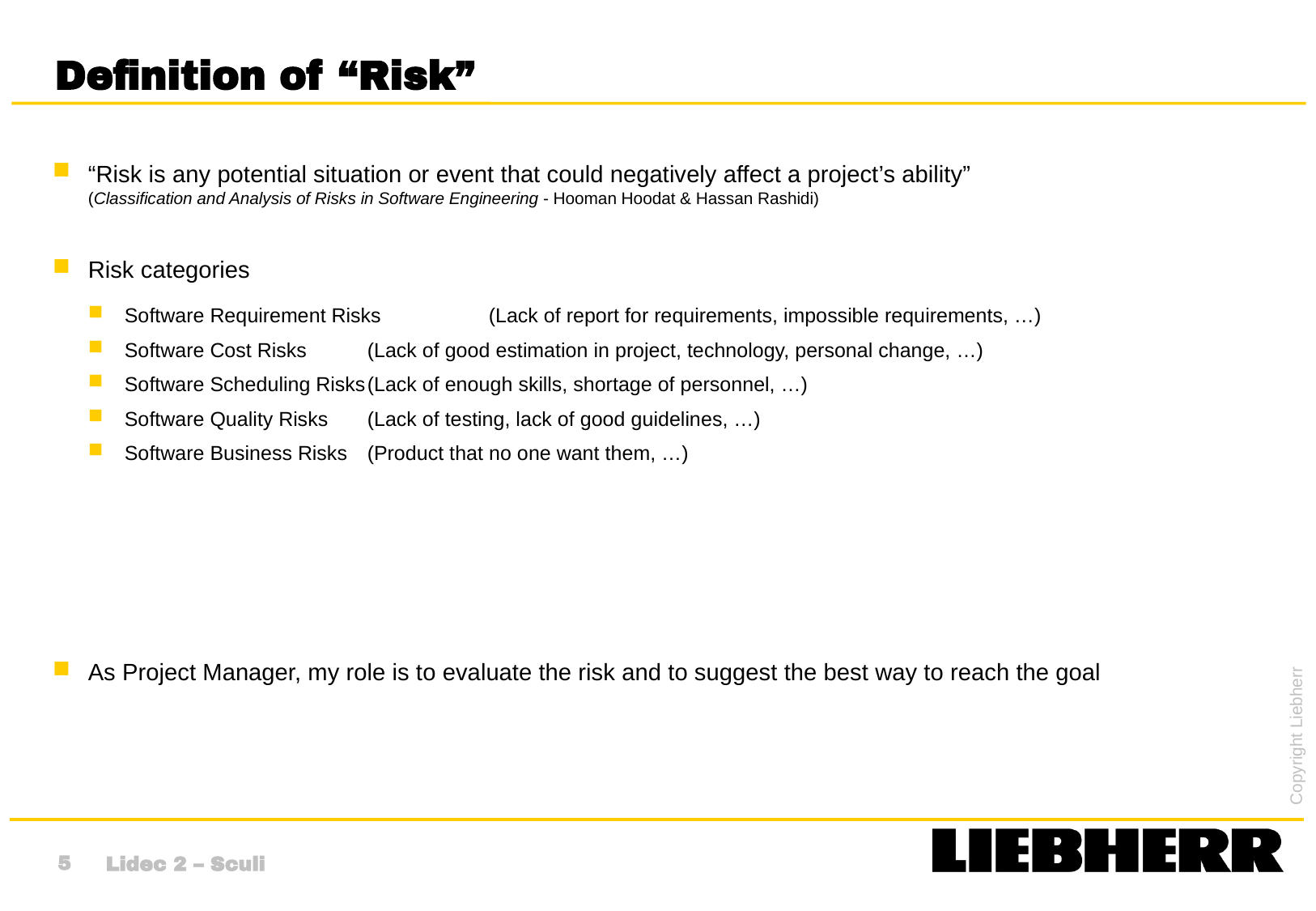

# Definition of “Risk”
“Risk is any potential situation or event that could negatively affect a project’s ability”
(Classification and Analysis of Risks in Software Engineering - Hooman Hoodat & Hassan Rashidi)

Risk categories
Software Requirement Risks 	(Lack of report for requirements, impossible requirements, …)
Software Cost Risks	(Lack of good estimation in project, technology, personal change, …)
Software Scheduling Risks	(Lack of enough skills, shortage of personnel, …)
Software Quality Risks	(Lack of testing, lack of good guidelines, …)
Software Business Risks	(Product that no one want them, …)

As Project Manager, my role is to evaluate the risk and to suggest the best way to reach the goal
5
Lidec 2 – Sculi